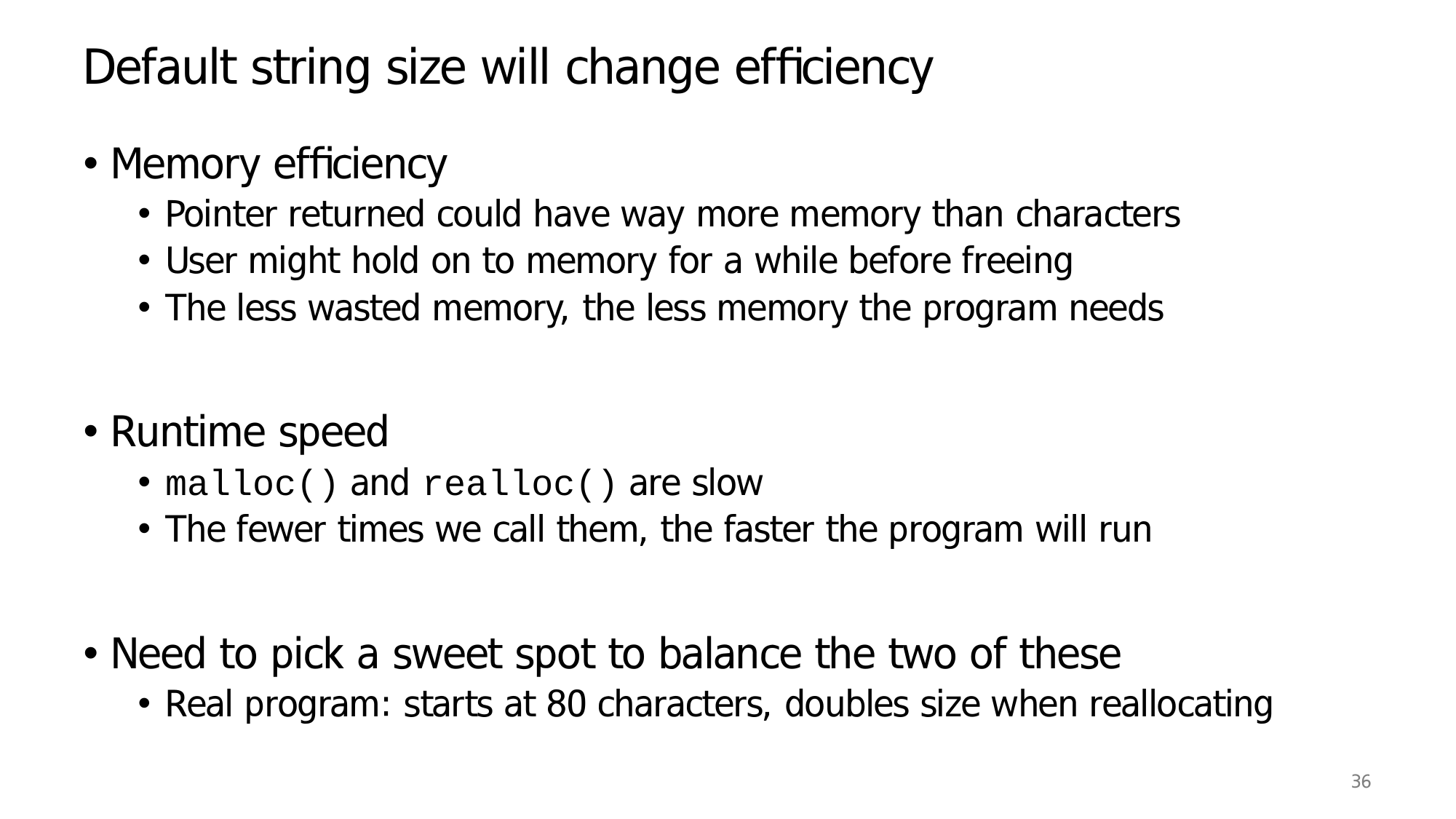

# Default string size will change efficiency
Memory efficiency
Pointer returned could have way more memory than characters
User might hold on to memory for a while before freeing
The less wasted memory, the less memory the program needs

Runtime speed
malloc() and realloc() are slow
The fewer times we call them, the faster the program will run

Need to pick a sweet spot to balance the two of these
Real program: starts at 80 characters, doubles size when reallocating
36